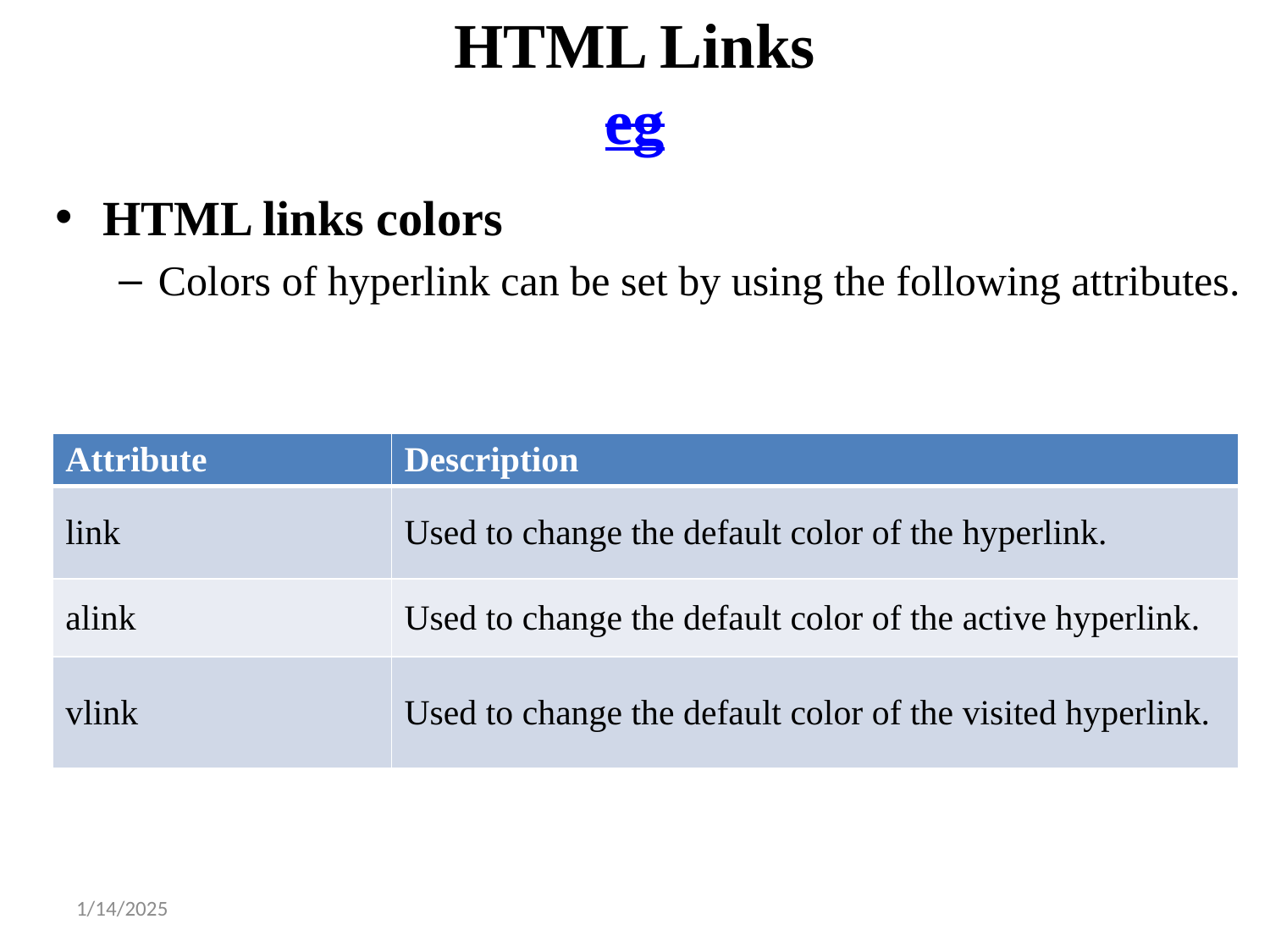

# HTML Links eg
HTML links colors
Colors of hyperlink can be set by using the following attributes.
| Attribute | Description |
| --- | --- |
| link | Used to change the default color of the hyperlink. |
| alink | Used to change the default color of the active hyperlink. |
| vlink | Used to change the default color of the visited hyperlink. |
1/14/2025